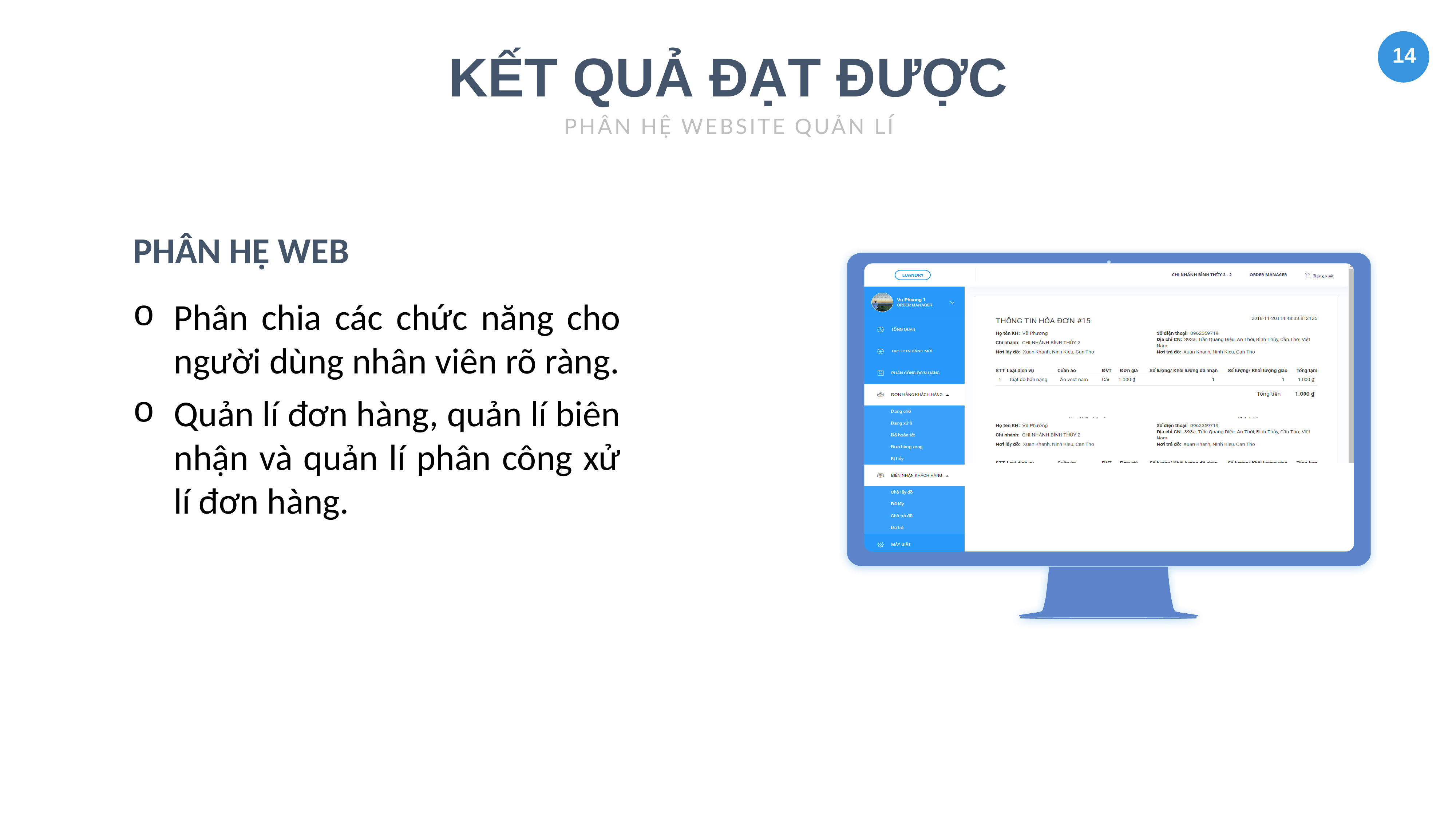

KẾT QUẢ ĐẠT ĐƯỢC
PHÂN HỆ WEBSITE QUẢN LÍ
PHÂN HỆ WEB

Phân chia các chức năng cho người dùng nhân viên rõ ràng.
Quản lí đơn hàng, quản lí biên nhận và quản lí phân công xử lí đơn hàng.